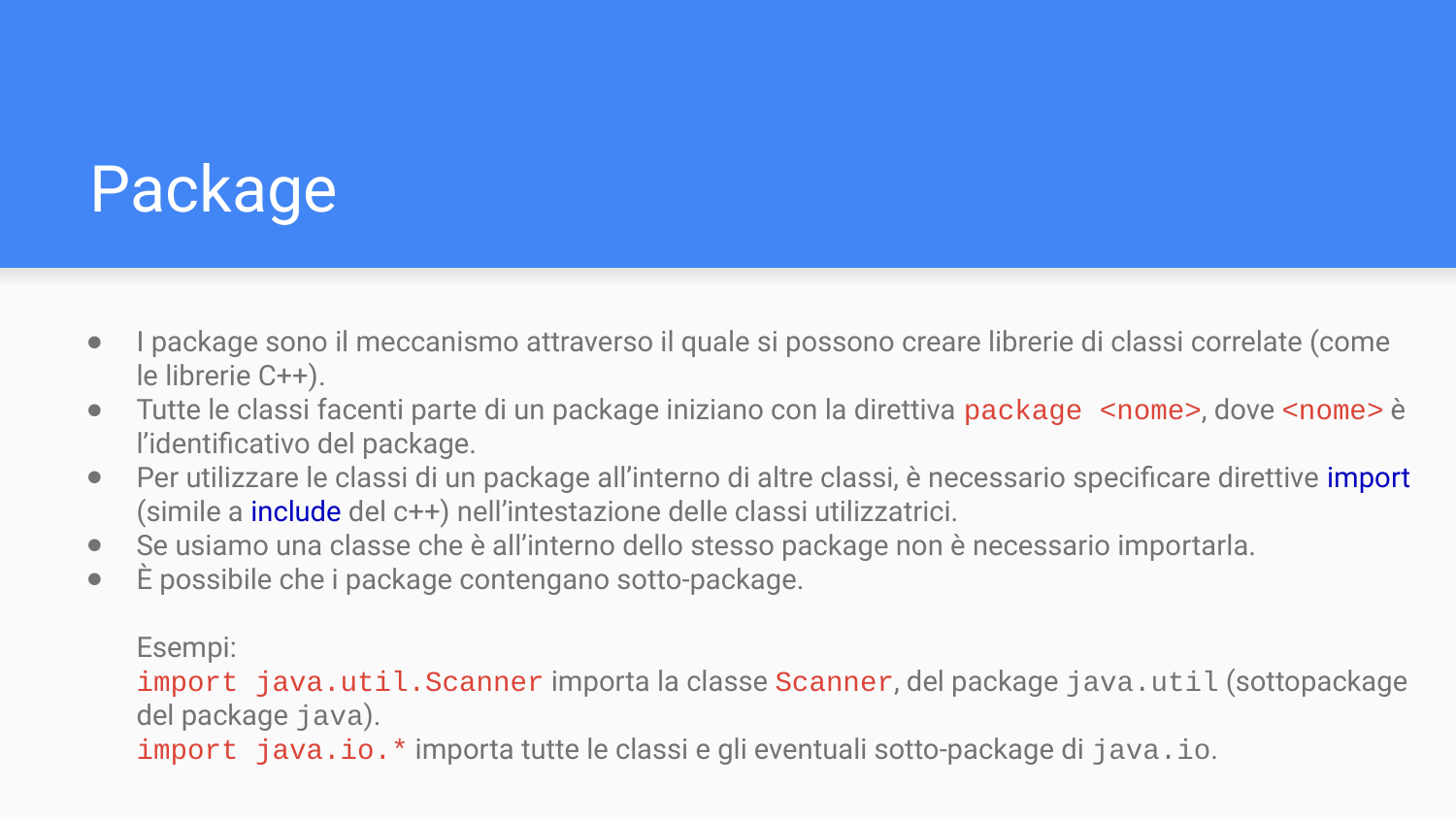

# Package
I package sono il meccanismo attraverso il quale si possono creare librerie di classi correlate (come le librerie C++).
Tutte le classi facenti parte di un package iniziano con la direttiva package <nome>, dove <nome> è l’identificativo del package.
Per utilizzare le classi di un package all’interno di altre classi, è necessario specificare direttive import (simile a include del c++) nell’intestazione delle classi utilizzatrici.
Se usiamo una classe che è all’interno dello stesso package non è necessario importarla.
È possibile che i package contengano sotto-package.

Esempi:
import java.util.Scanner importa la classe Scanner, del package java.util (sottopackage del package java).
import java.io.* importa tutte le classi e gli eventuali sotto-package di java.io.